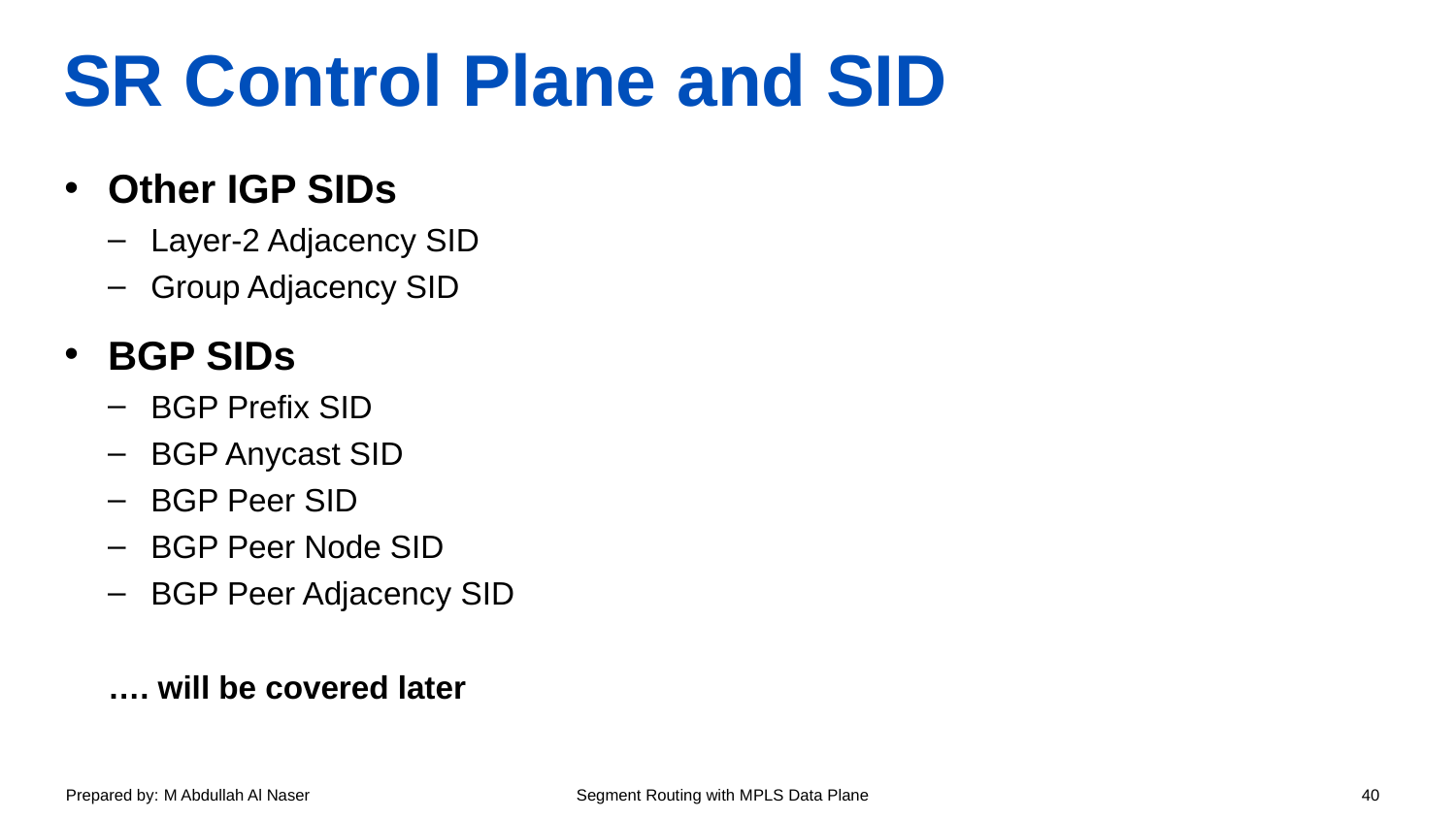

# SR Control Plane and SID
Other IGP SIDs
Layer-2 Adjacency SID
Group Adjacency SID
BGP SIDs
BGP Prefix SID
BGP Anycast SID
BGP Peer SID
BGP Peer Node SID
BGP Peer Adjacency SID

…. will be covered later